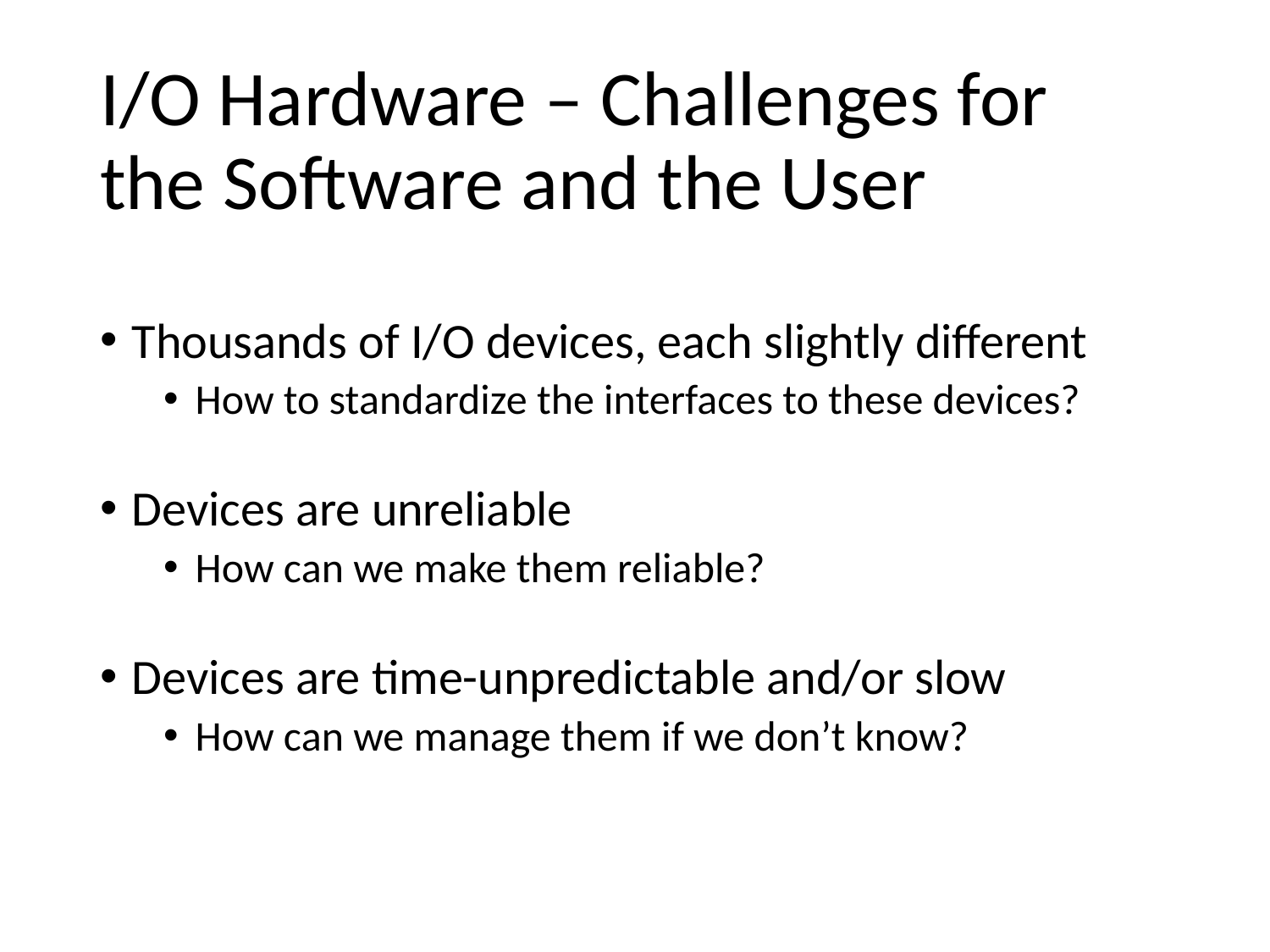

# I/O Hardware – Challenges for the Software and the User

Thousands of I/O devices, each slightly different
How to standardize the interfaces to these devices?

Devices are unreliable
How can we make them reliable?

Devices are time-unpredictable and/or slow
How can we manage them if we don’t know?